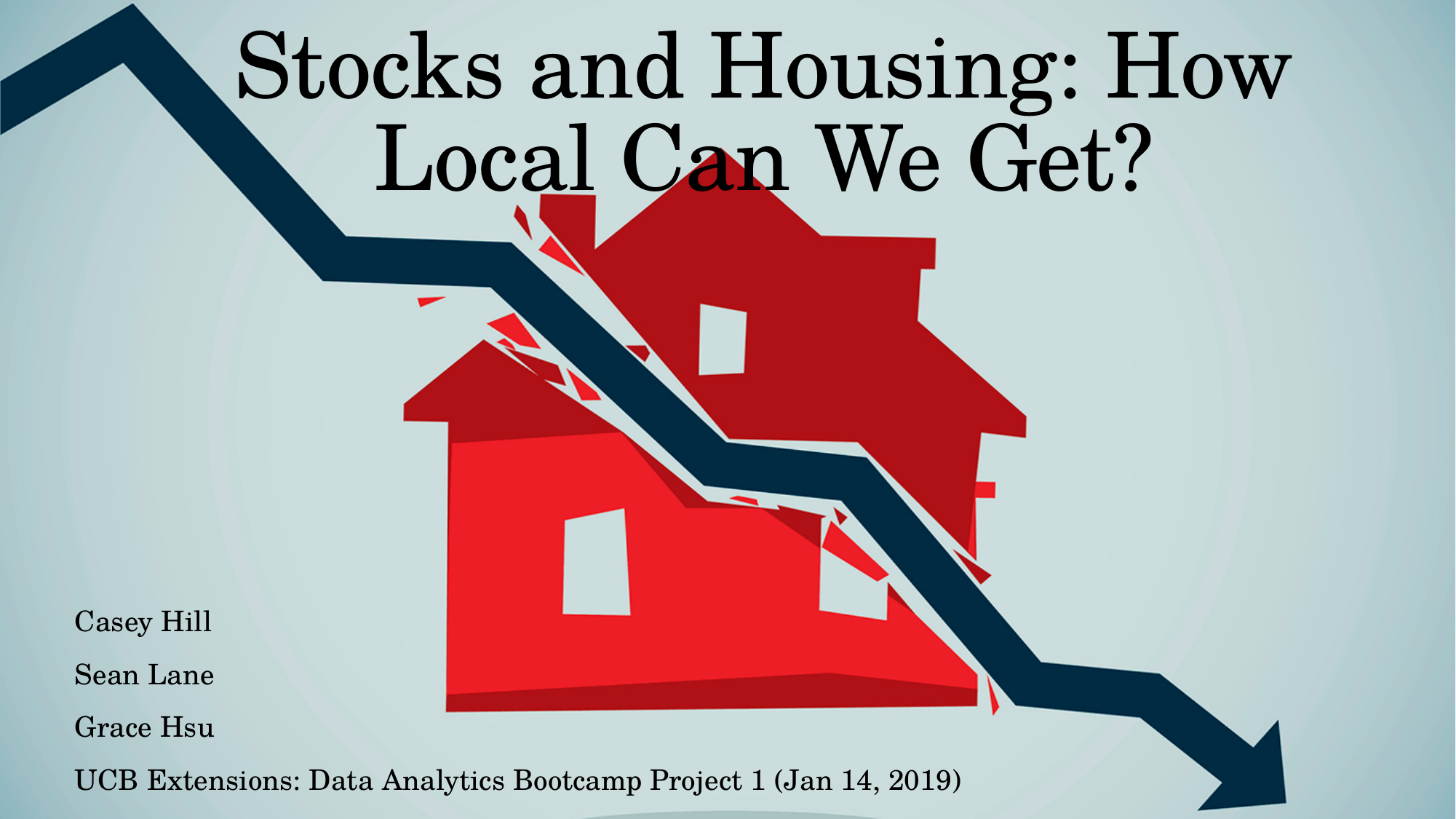

# Stocks and Housing: How Local Can We Get?
Casey Hill
Sean Lane
Grace Hsu
UCB Extensions: Data Analytics Bootcamp Project 1 (Jan 14, 2019)